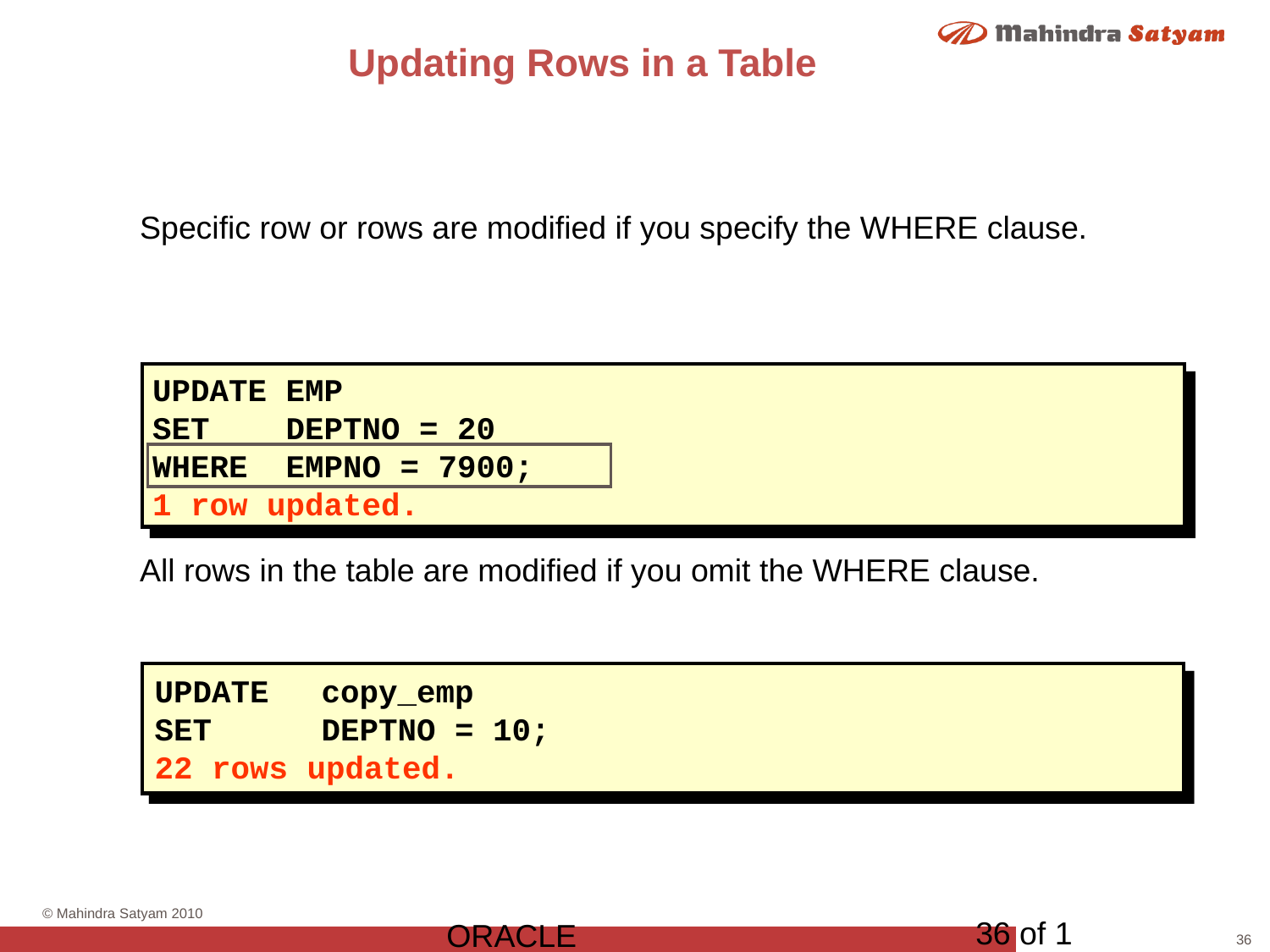

# Updating Rows in a Table
Specific row or rows are modified if you specify the WHERE clause.

All rows in the table are modified if you omit the WHERE clause.

UPDATE EMP
SET    DEPTNO = 20
WHERE  EMPNO = 7900;
1 row updated.

UPDATE 	copy_emp
SET    	DEPTNO = 10;
22 rows updated.
36 of 1
ORACLE